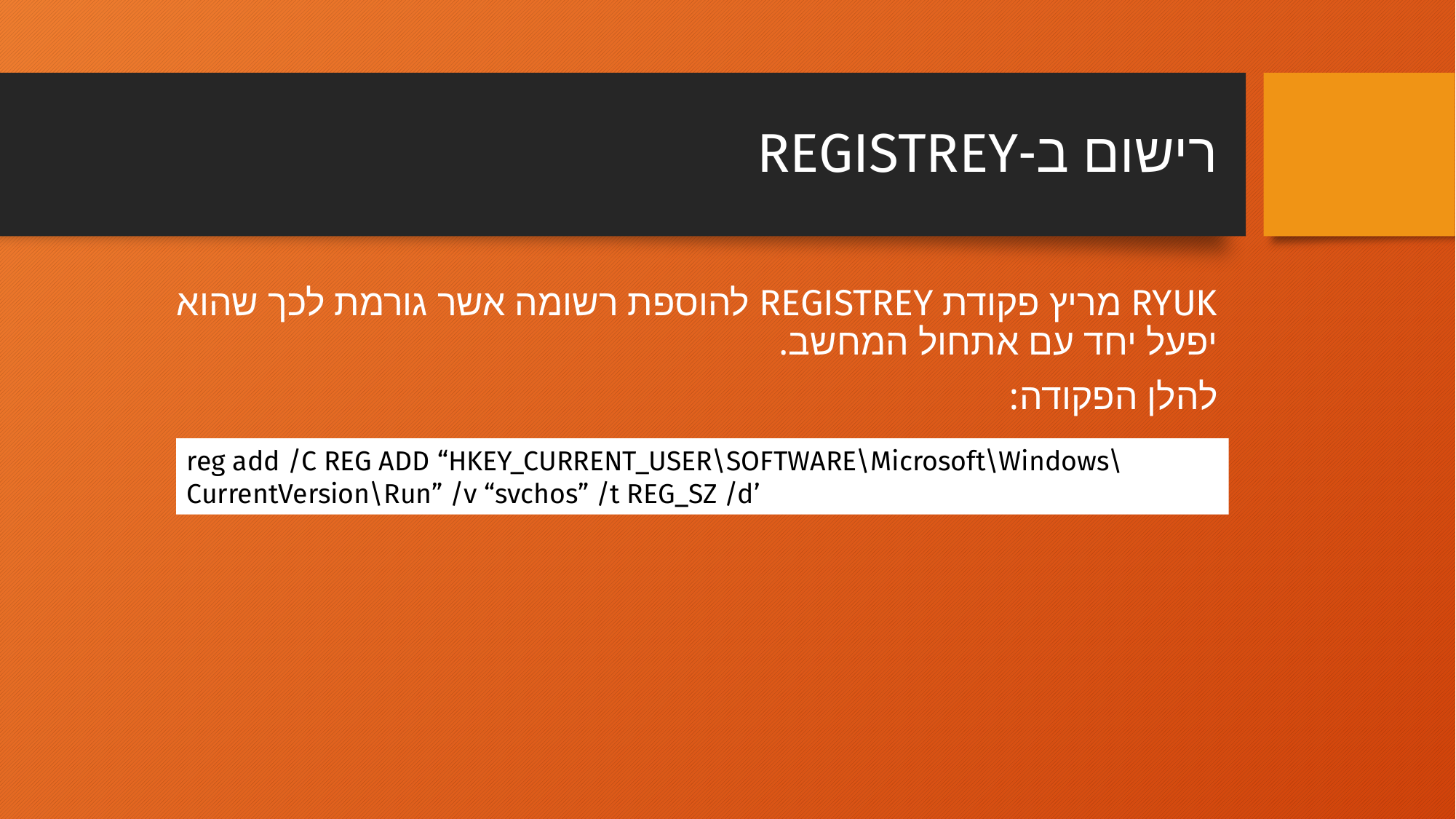

# רישום ב-REGISTREY
RYUK מריץ פקודת REGISTREY להוספת רשומה אשר גורמת לכך שהוא יפעל יחד עם אתחול המחשב.
להלן הפקודה:

reg add /C REG ADD “HKEY_CURRENT_USER\SOFTWARE\Microsoft\Windows\CurrentVersion\Run” /v “svchos” /t REG_SZ /d’